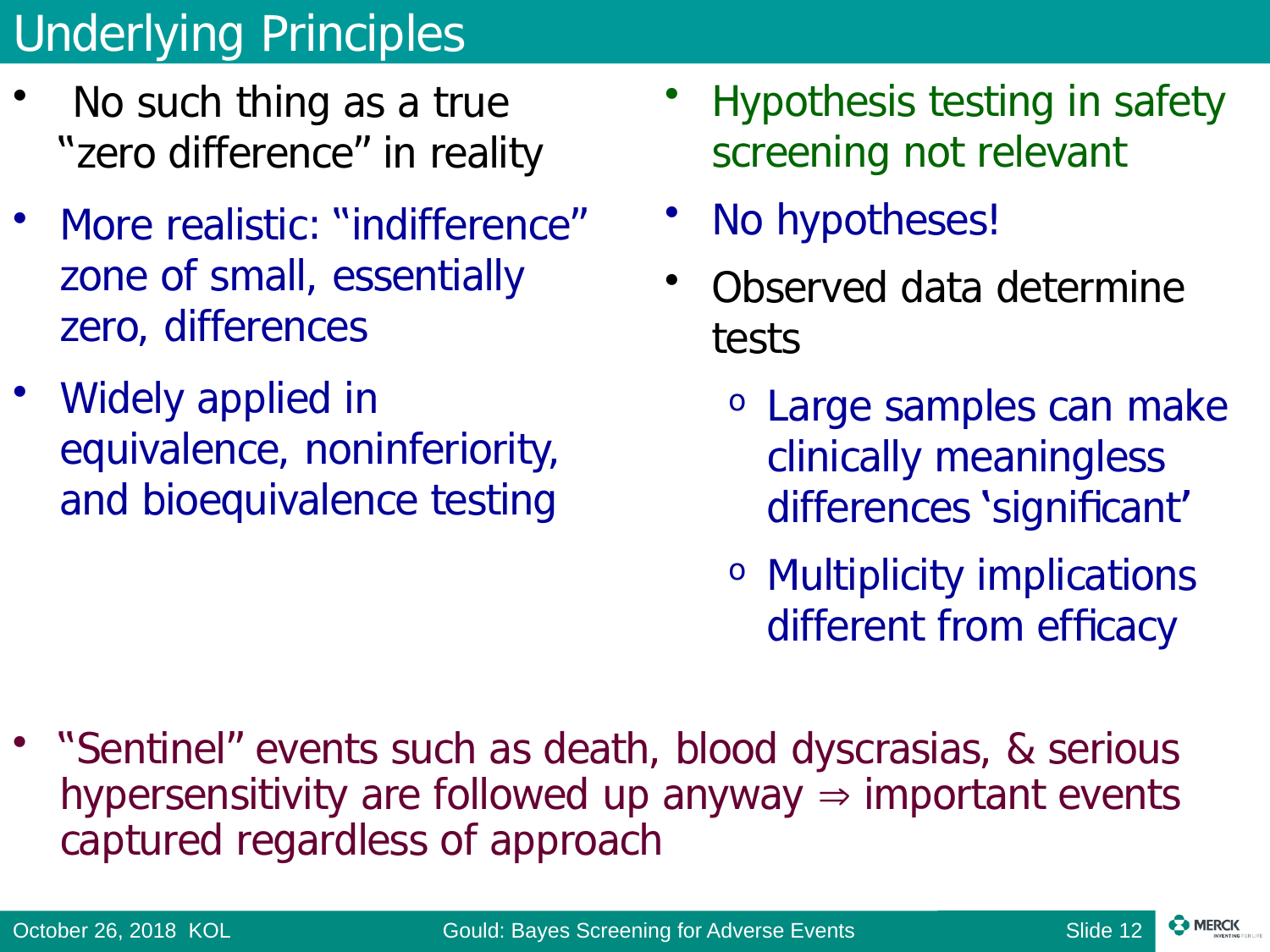

# Underlying Principles
Hypothesis testing in safety screening not relevant
No hypotheses!
Observed data determine tests
Large samples can make clinically meaningless differences ‘significant’
Multiplicity implications different from efficacy
 No such thing as a true “zero difference” in reality
More realistic: “indifference” zone of small, essentially zero, differences
Widely applied in equivalence, noninferiority, and bioequivalence testing
“Sentinel” events such as death, blood dyscrasias, & serious hypersensitivity are followed up anyway ⇒ important events captured regardless of approach
Slide 12
October 26, 2018  KOL                                    Gould: Bayes Screening for Adverse Events